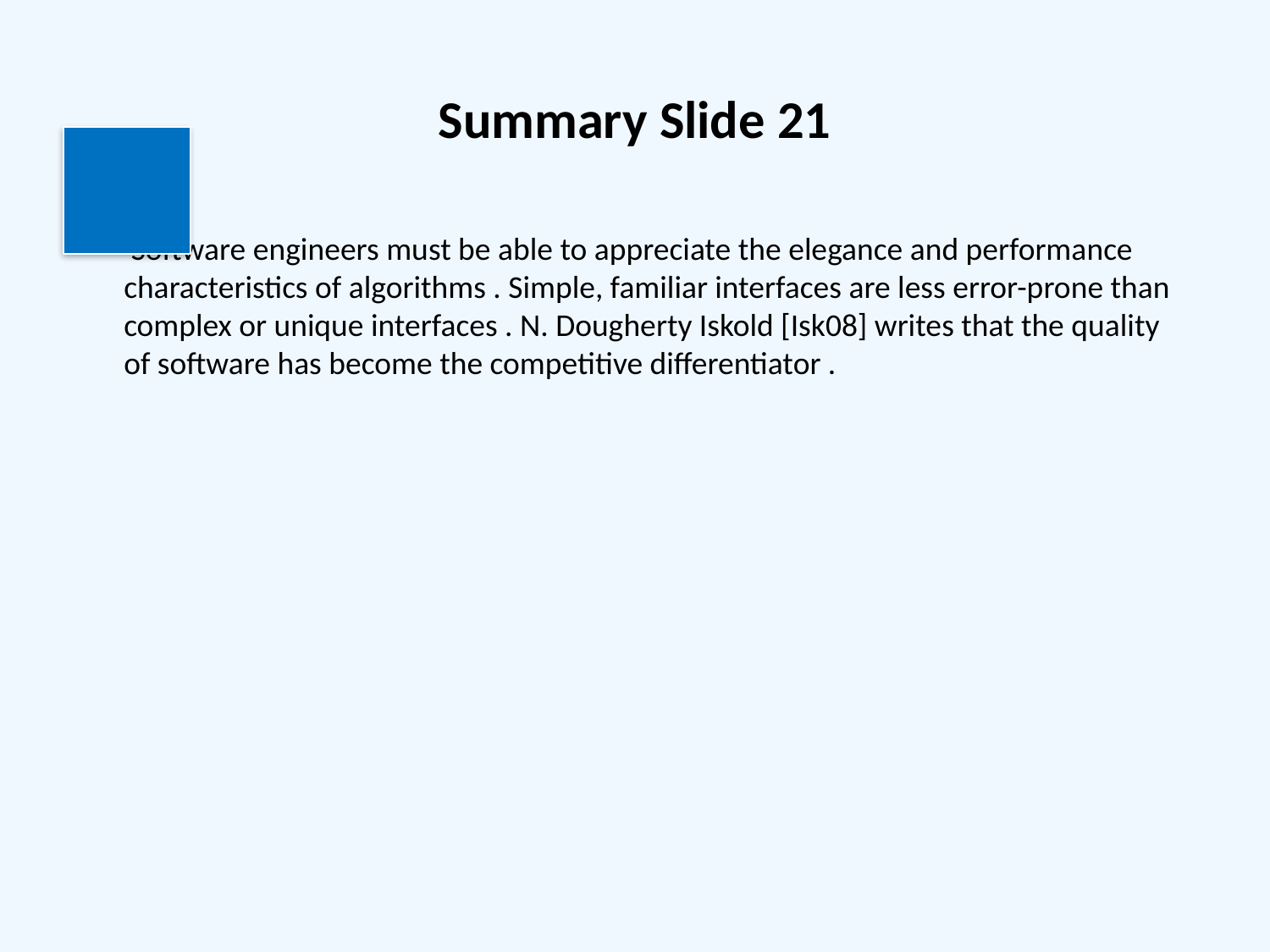

# Summary Slide 21

 Software engineers must be able to appreciate the elegance and performance characteristics of algorithms . Simple, familiar interfaces are less error-prone than complex or unique interfaces . N. Dougherty Iskold [Isk08] writes that the quality of software has become the competitive differentiator .